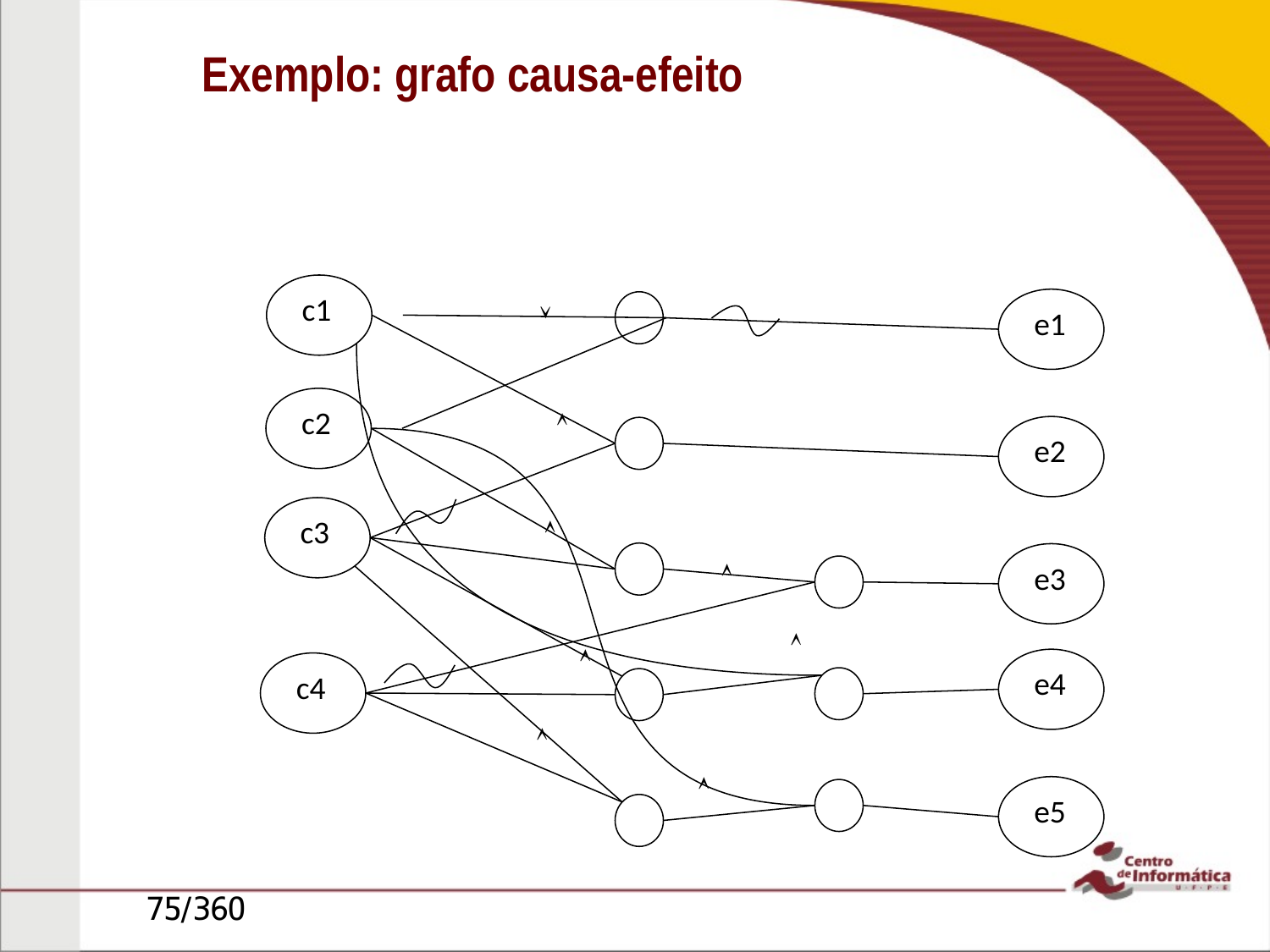

Exemplo: grafo causa-efeito

c1

e1

∨

c2
∧

e2

c3

∧

e3
∧

∧
∧

e4

c4

∧
∧

e5

75/360